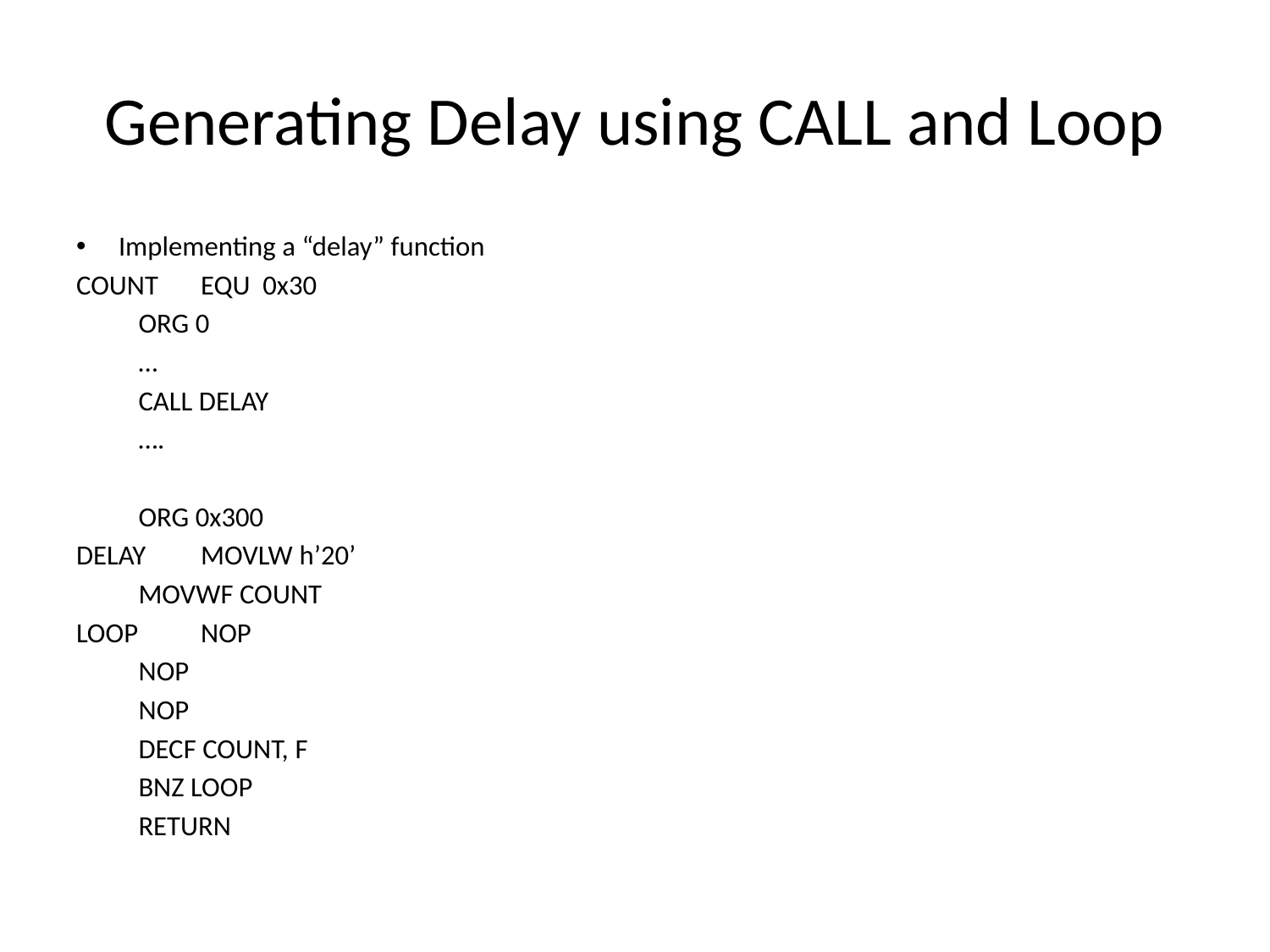

# Generating Delay using CALL and Loop
Implementing a “delay” function
COUNT	EQU 	0x30
		ORG 0
		…
		CALL DELAY
		….

		ORG 0x300
DELAY		MOVLW h’20’
		MOVWF COUNT
LOOP		NOP
		NOP
		NOP
		DECF COUNT, F
		BNZ LOOP
		RETURN